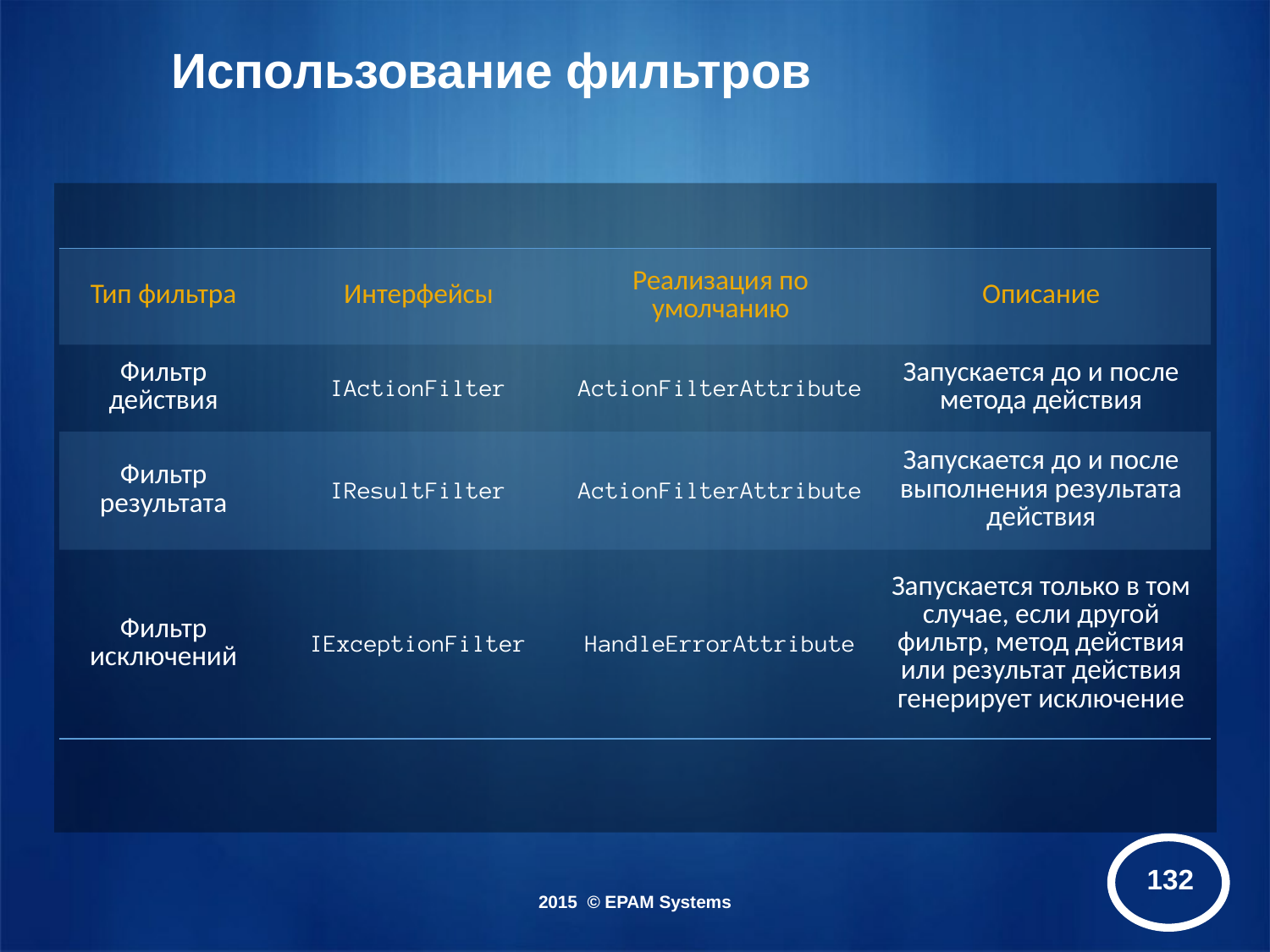

# Использование фильтров
| Тип фильтра | Интерфейсы | Реализация по умолчанию | Описание |
| --- | --- | --- | --- |
| Фильтр действия | IActionFilter | ActionFilterAttribute | Запускается до и после метода действия |
| Фильтр результата | IResultFilter | ActionFilterAttribute | Запускается до и после выполнения результата действия |
| Фильтр исключений | IExceptionFilter | HandleErrorAttribute | Запускается только в том случае, если другой фильтр, метод действия или результат действия генерирует исключение |
2015  © EPAM Systems